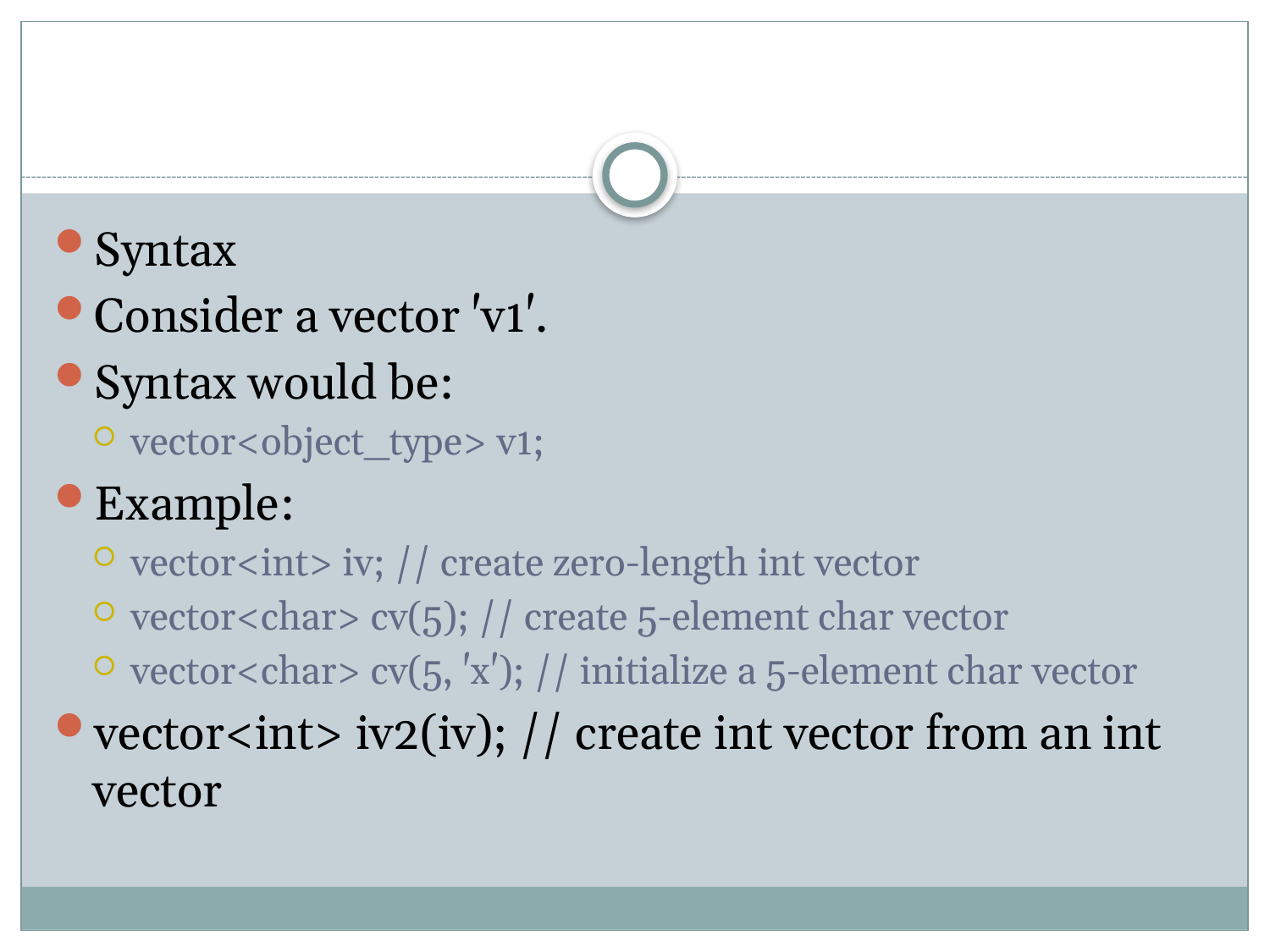

#
Syntax
Consider a vector 'v1'.
Syntax would be:
vector<object_type> v1;
Example:
vector<int> iv; // create zero-length int vector
vector<char> cv(5); // create 5-element char vector
vector<char> cv(5, 'x'); // initialize a 5-element char vector
vector<int> iv2(iv); // create int vector from an int vector